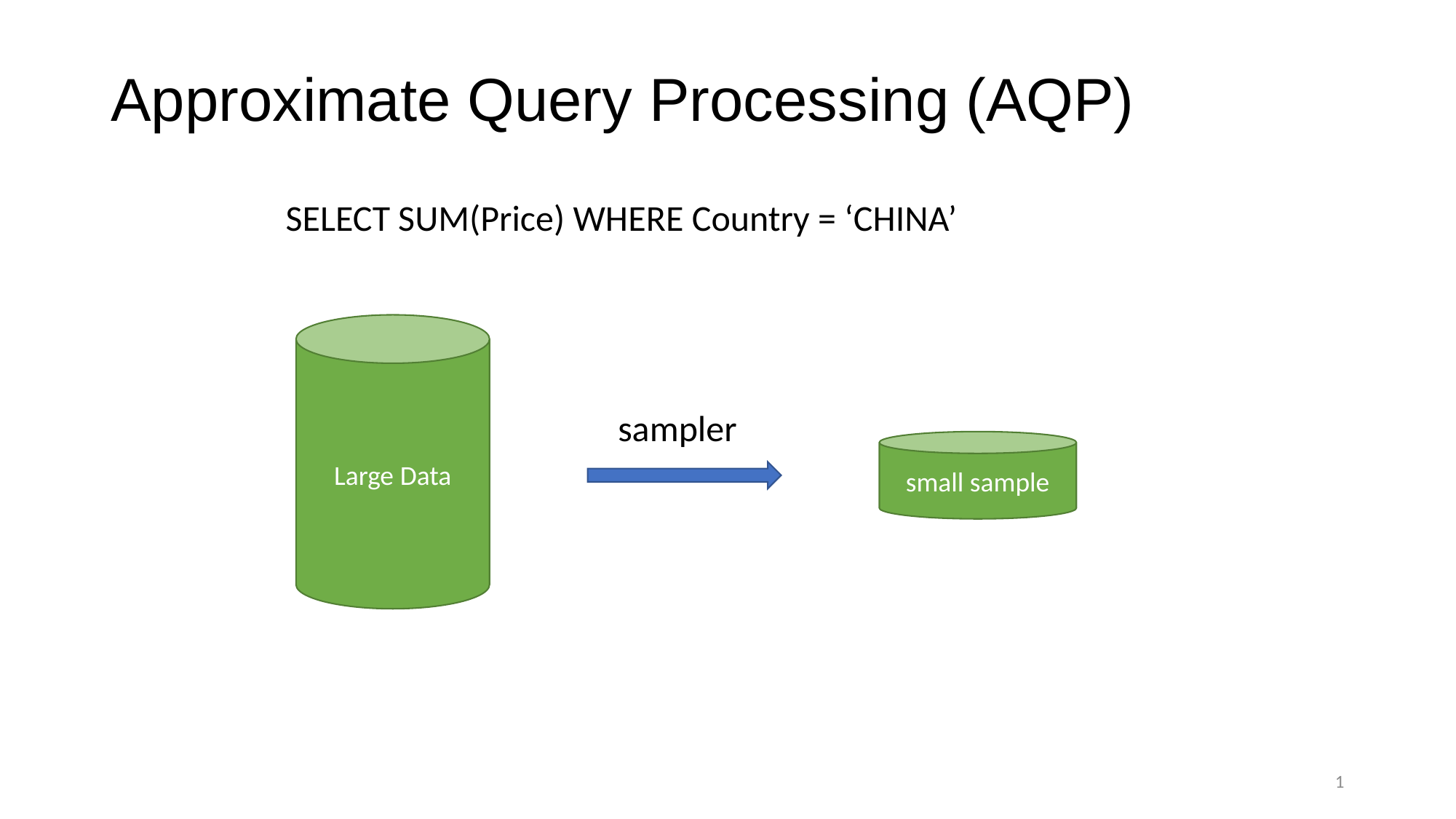

# Approximate Query Processing (AQP)
SELECT SUM(Price) WHERE Country = ‘CHINA’
Large Data
sampler
small sample

1